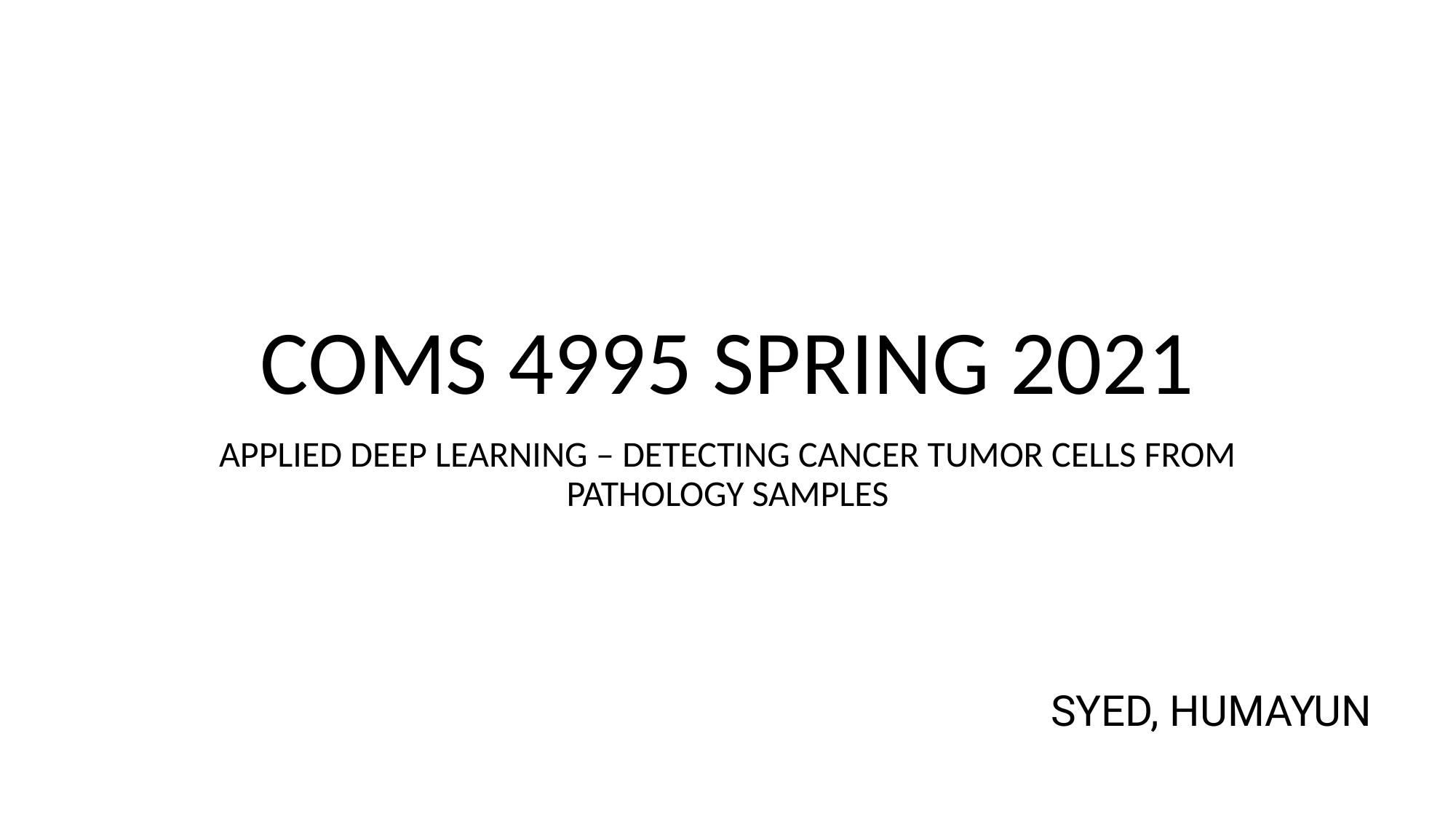

# COMS 4995 SPRING 2021
APPLIED DEEP LEARNING – DETECTING CANCER TUMOR CELLS FROM PATHOLOGY SAMPLES
SYED, HUMAYUN